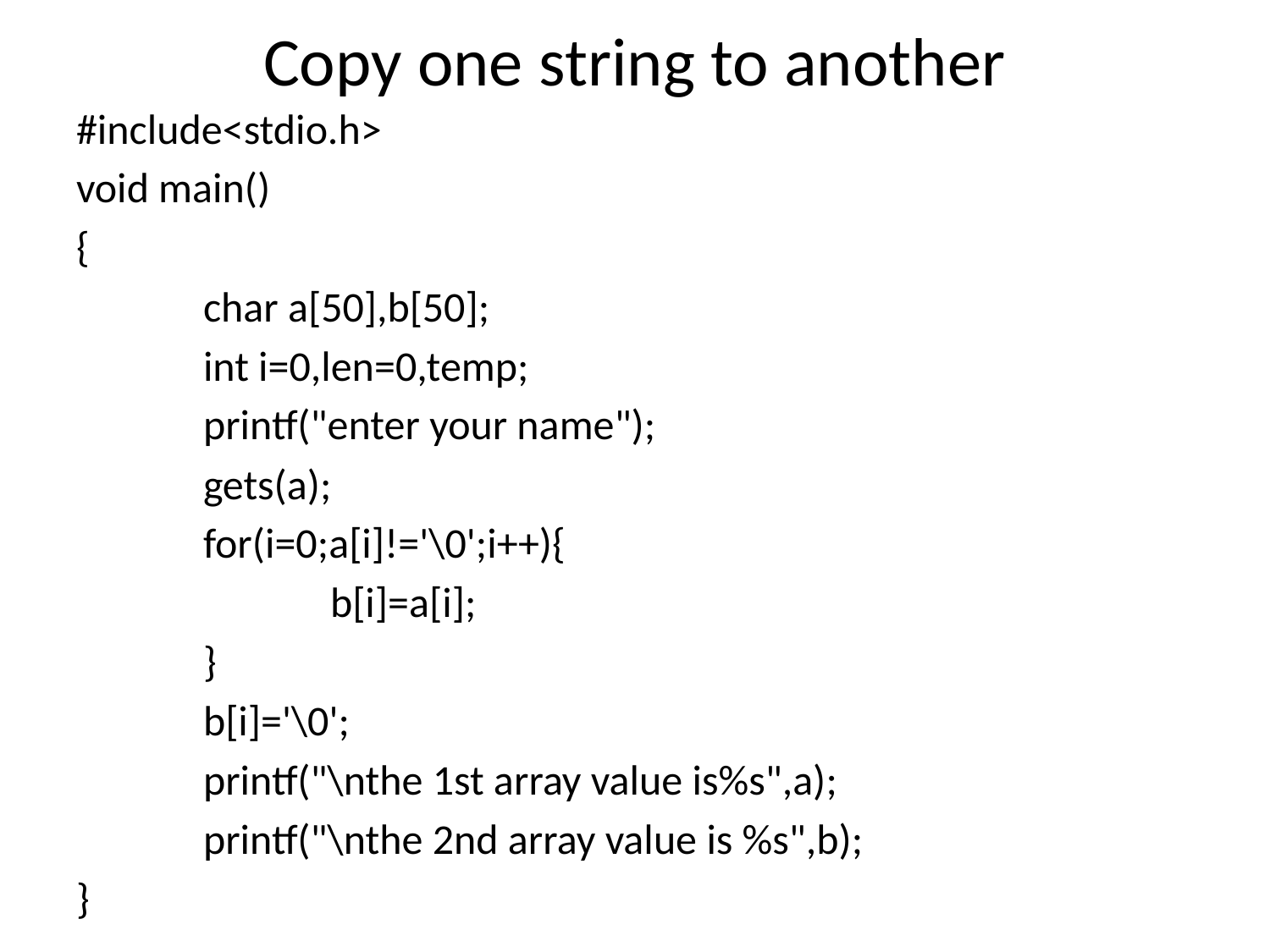

# Copy one string to another
#include<stdio.h>
void main()
{
	char a[50],b[50];
	int i=0,len=0,temp;
	printf("enter your name");
	gets(a);
	for(i=0;a[i]!='\0';i++){
		b[i]=a[i];
	}
	b[i]='\0';
	printf("\nthe 1st array value is%s",a);
	printf("\nthe 2nd array value is %s",b);
}